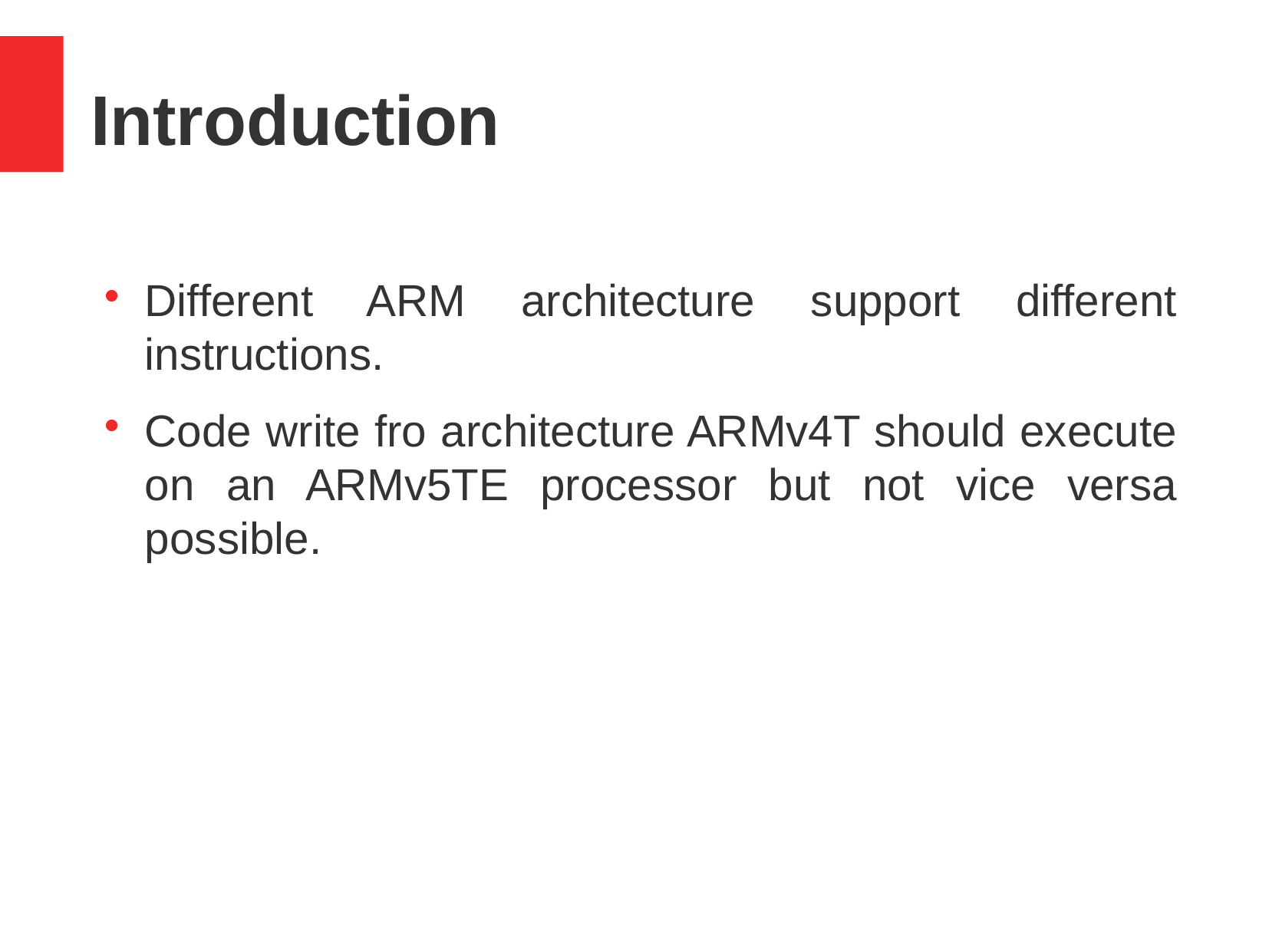

Introduction
Different ARM architecture support different instructions.
Code write fro architecture ARMv4T should execute on an ARMv5TE processor but not vice versa possible.